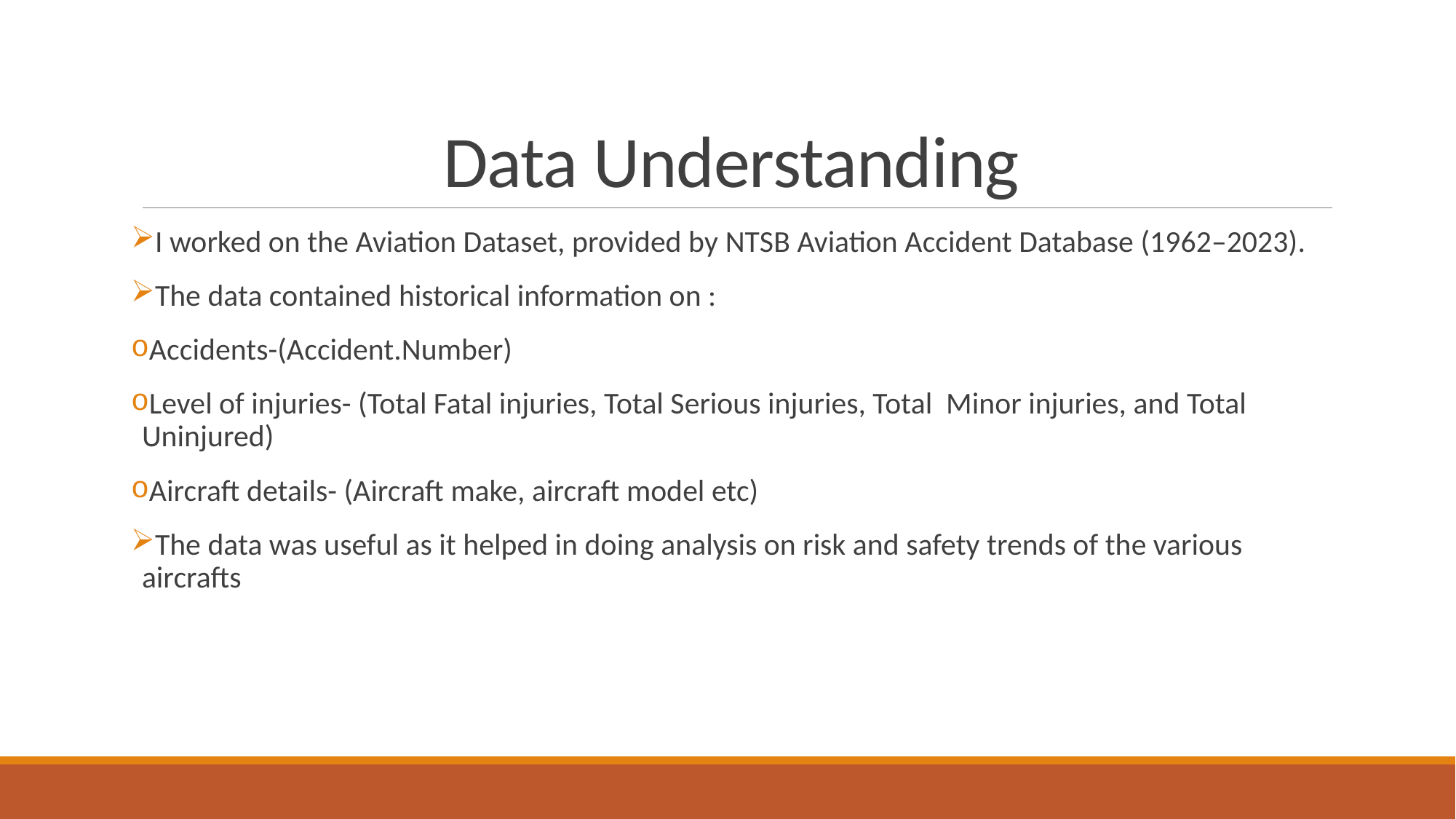

# Data Understanding
I worked on the Aviation Dataset, provided by NTSB Aviation Accident Database (1962–2023).
The data contained historical information on :
Accidents-(Accident.Number)
Level of injuries- (Total Fatal injuries, Total Serious injuries, Total  Minor injuries, and Total Uninjured)
Aircraft details- (Aircraft make, aircraft model etc)
The data was useful as it helped in doing analysis on risk and safety trends of the various aircrafts